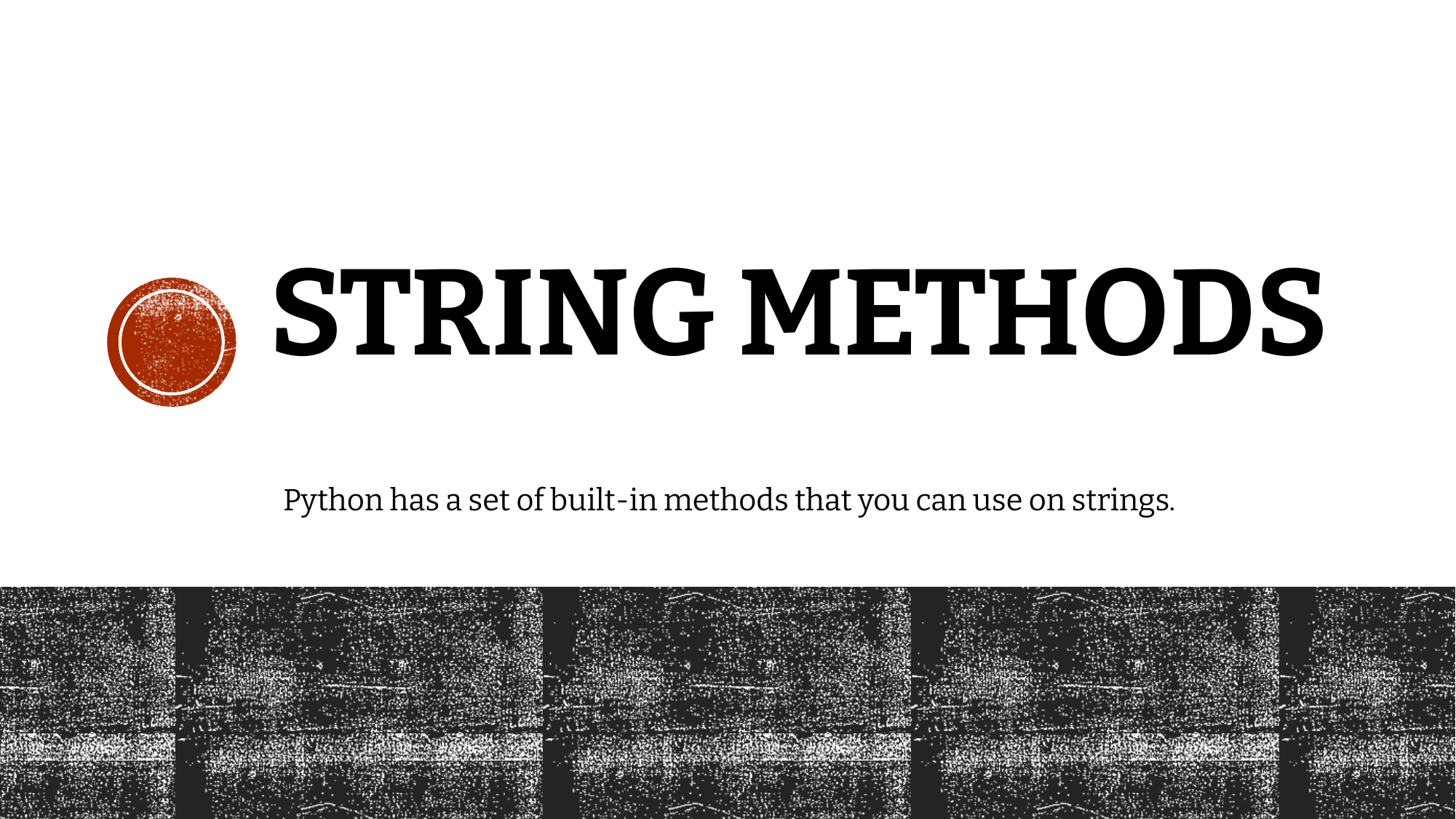

# String Methods
Python has a set of built-in methods that you can use on strings.